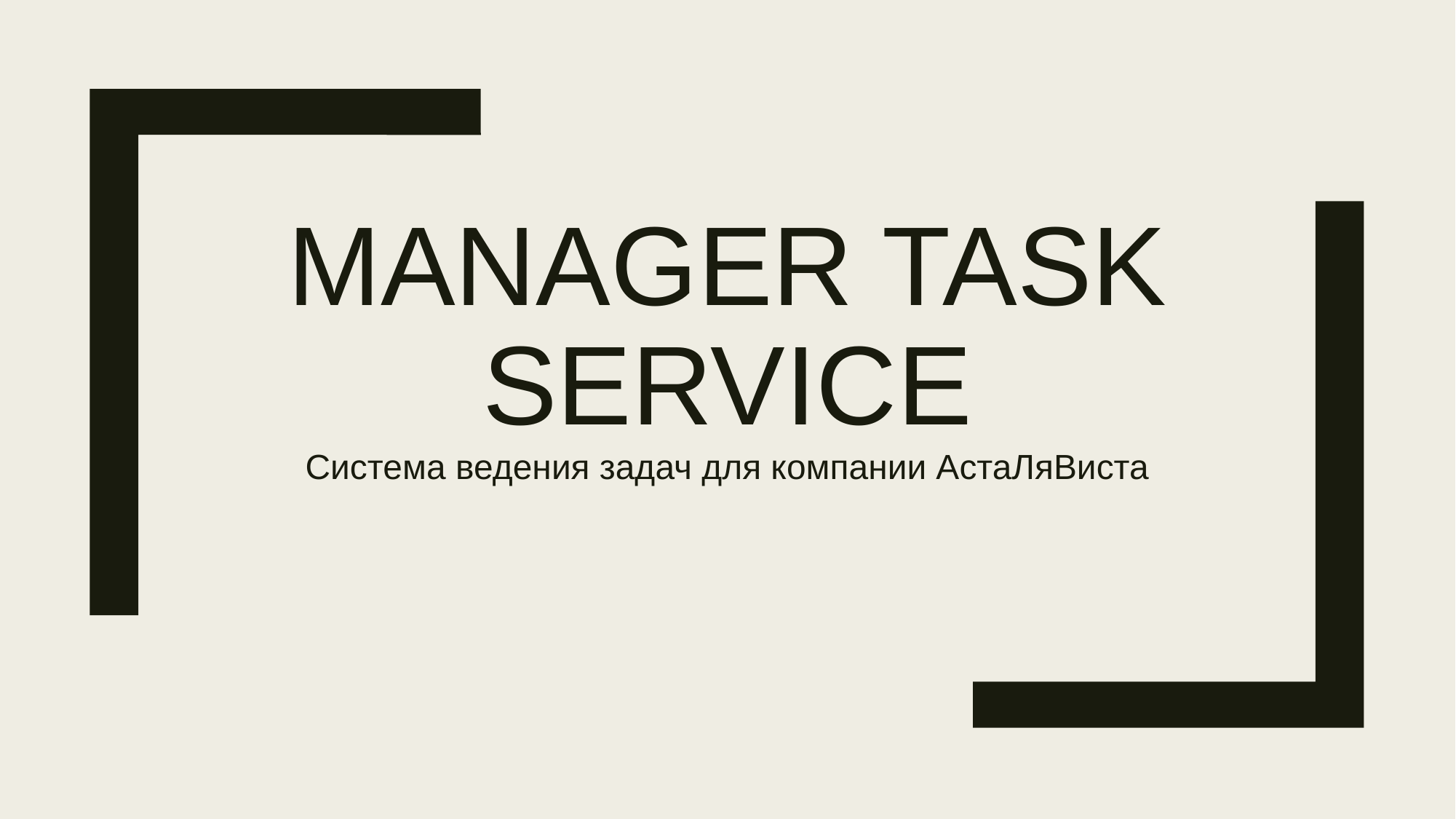

# Manager Task Service
Система ведения задач для компании АстаЛяВиста